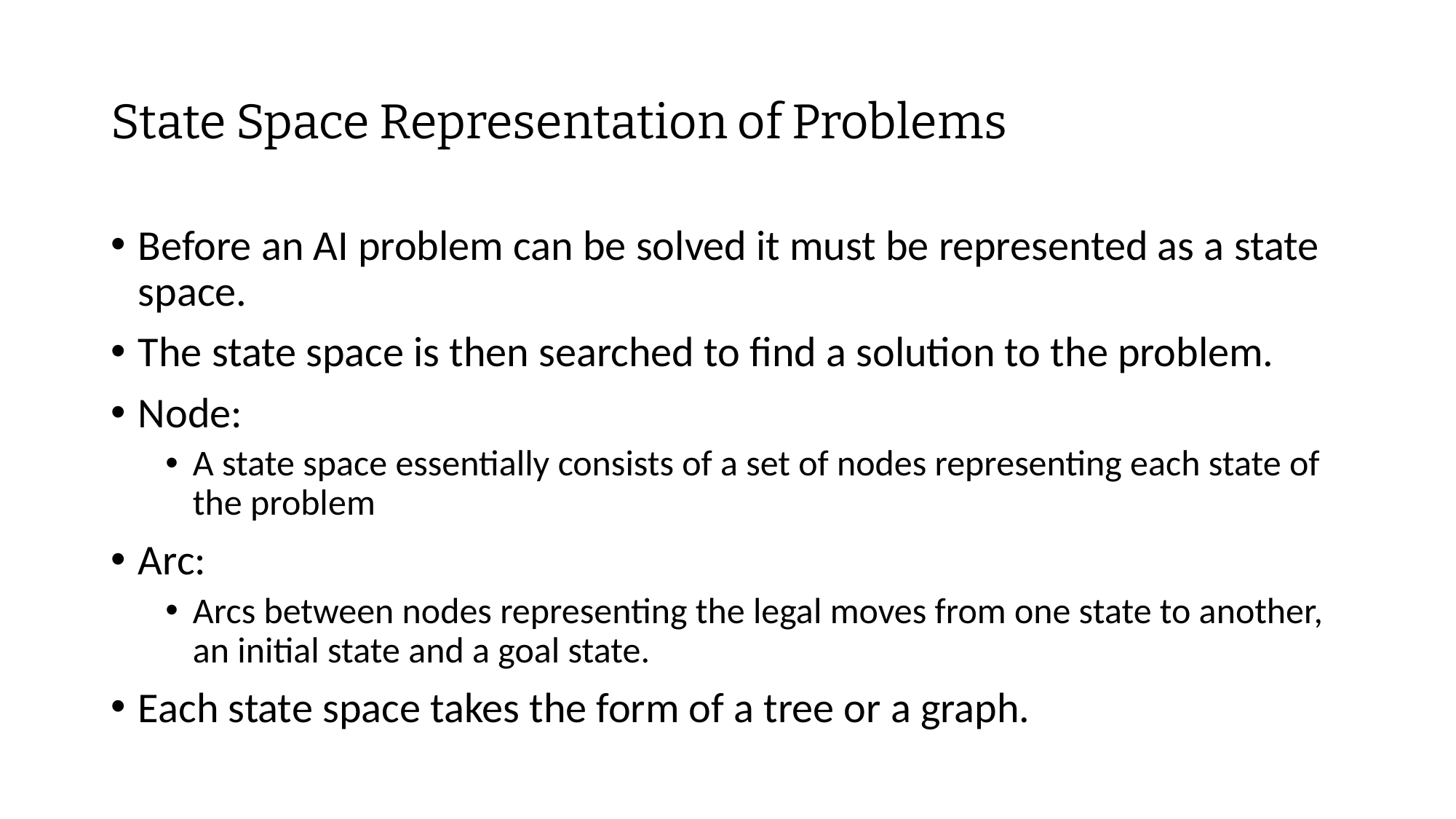

# State Space Representation of Problems
Before an AI problem can be solved it must be represented as a state space.
The state space is then searched to find a solution to the problem.
Node:
A state space essentially consists of a set of nodes representing each state of the problem
Arc:
Arcs between nodes representing the legal moves from one state to another, an initial state and a goal state.
Each state space takes the form of a tree or a graph.